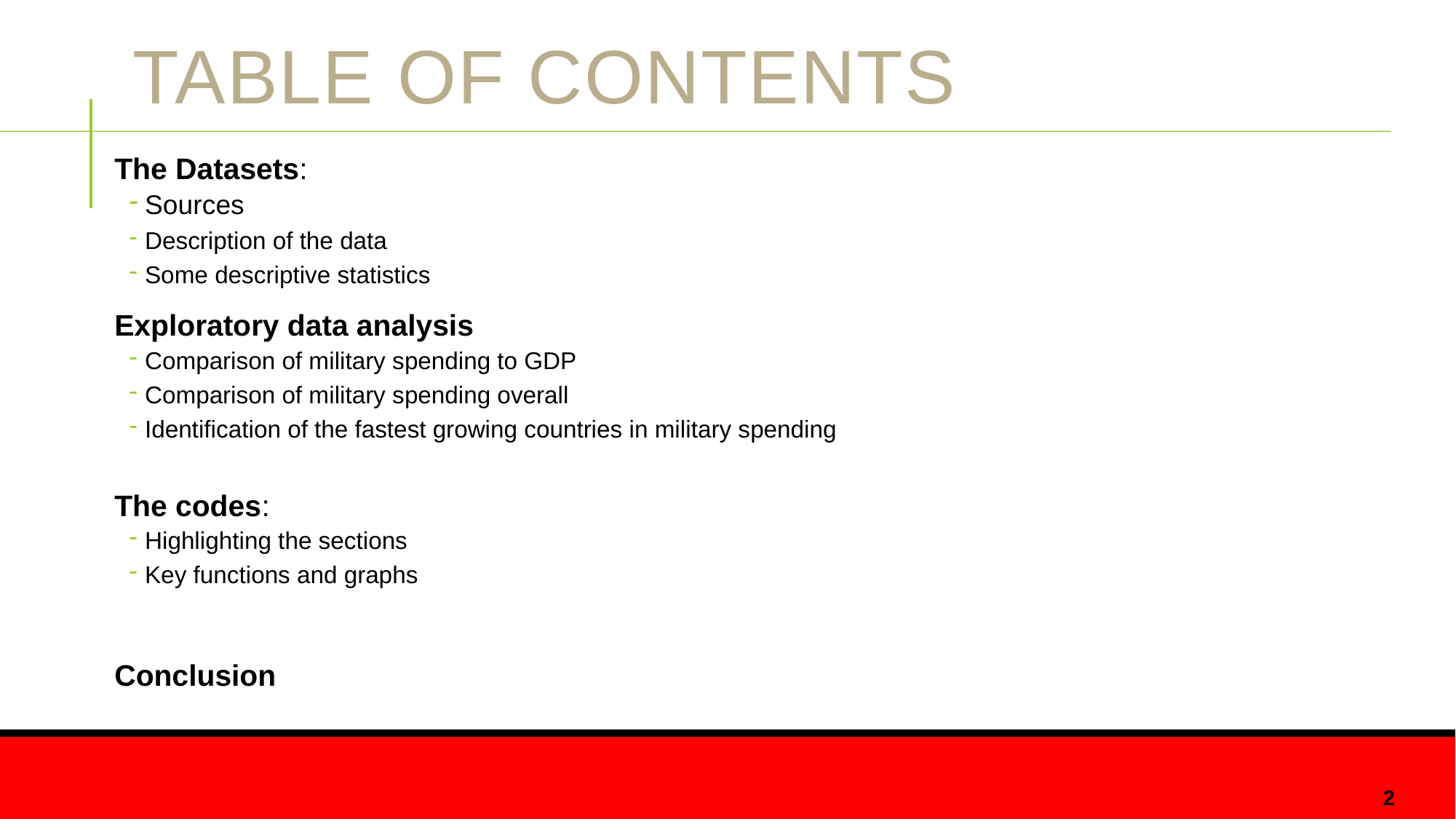

# TABLE OF CONTENTS
The Datasets:
Sources
Description of the data
Some descriptive statistics
Exploratory data analysis
Comparison of military spending to GDP
Comparison of military spending overall
Identification of the fastest growing countries in military spending
The codes:
Highlighting the sections
Key functions and graphs

Conclusion
2